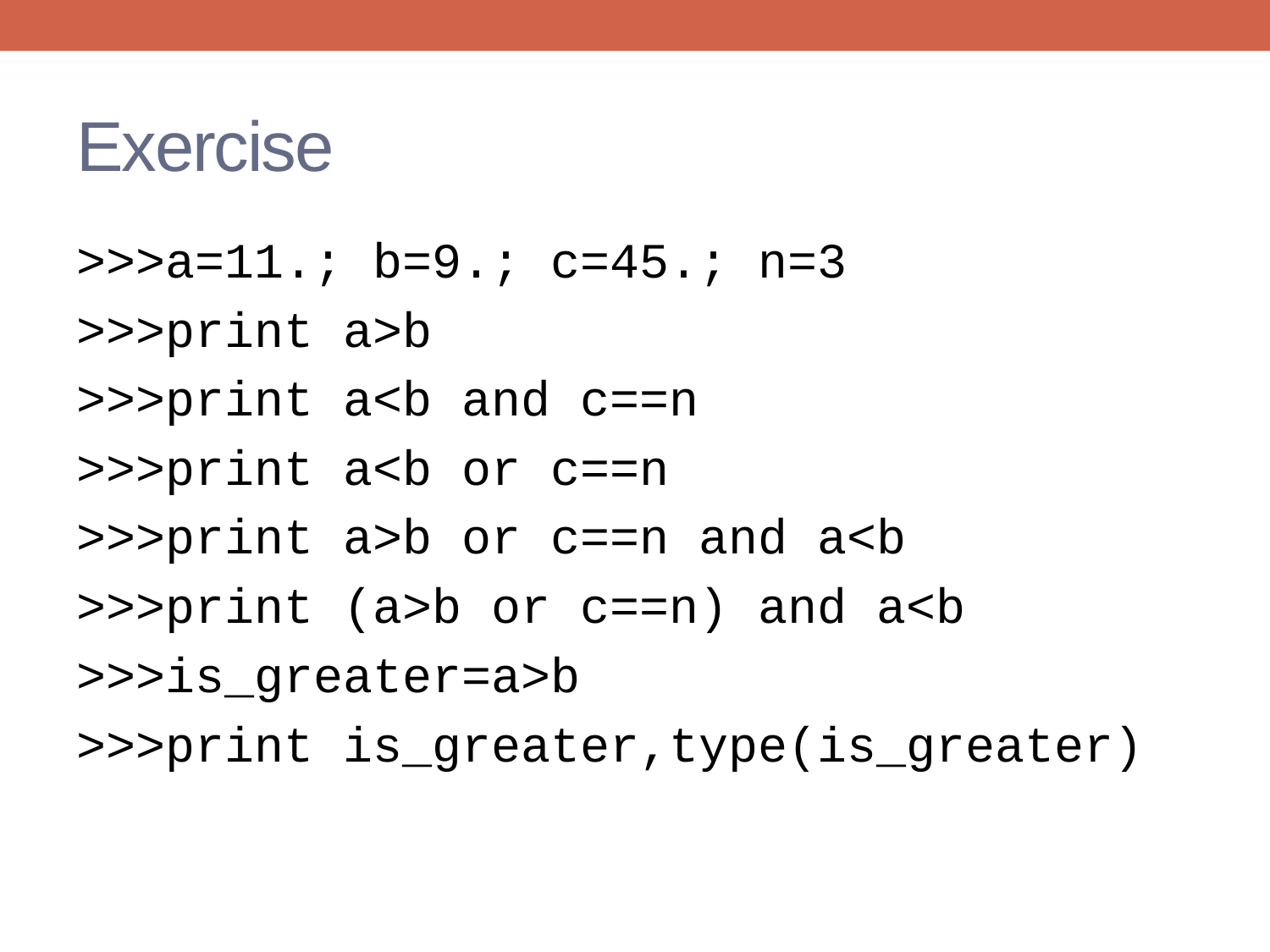

# Exercise
>>>a=11.; b=9.; c=45.; n=3
>>>print a>b
>>>print a<b and c==n
>>>print a<b or c==n
>>>print a>b or c==n and a<b
>>>print (a>b or c==n) and a<b
>>>is_greater=a>b
>>>print is_greater,type(is_greater)